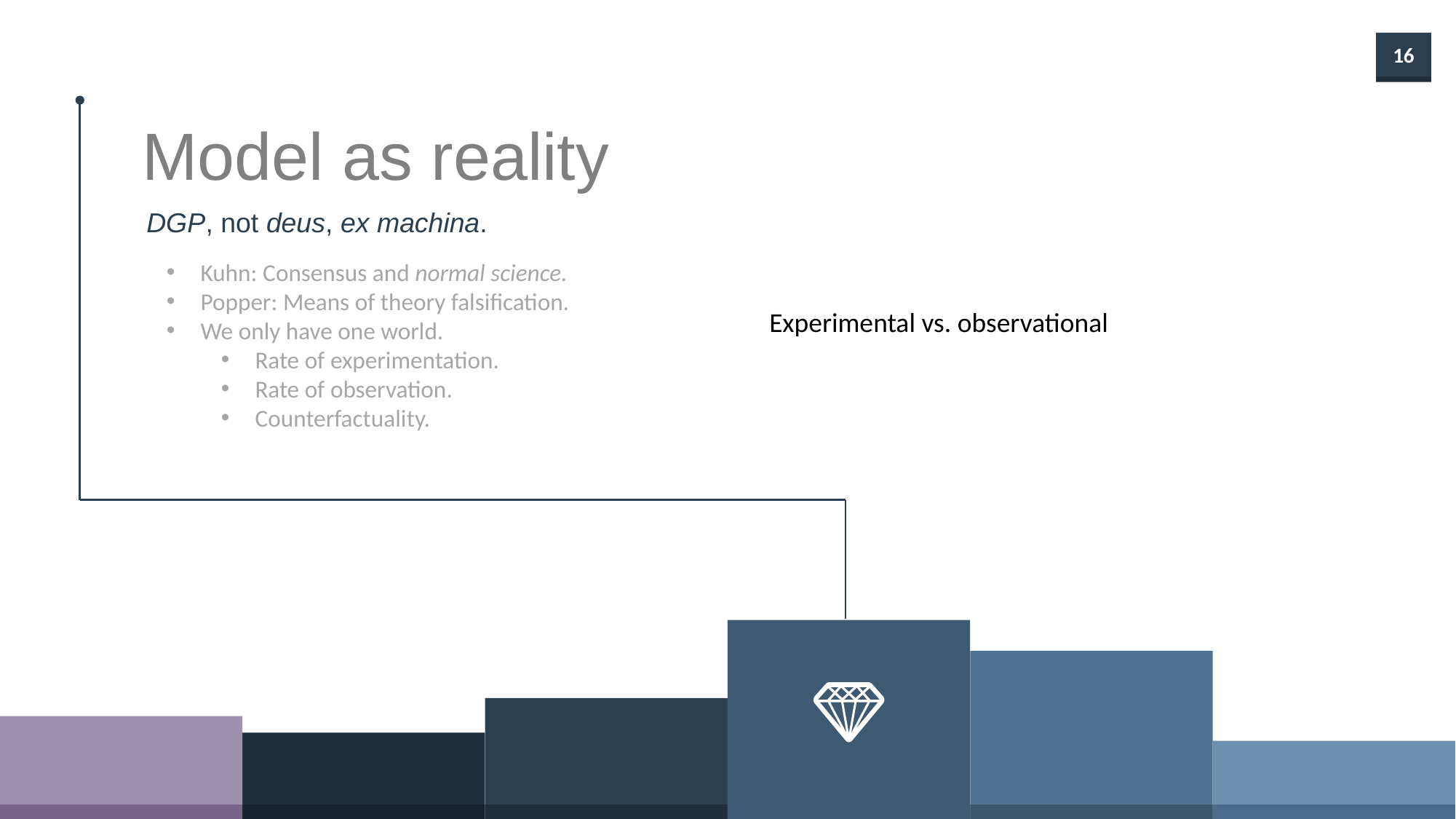

Model as reality
DGP, not deus, ex machina.
Kuhn: Consensus and normal science.
Popper: Means of theory falsification.
We only have one world.
Rate of experimentation.
Rate of observation.
Counterfactuality.
Experimental vs. observational